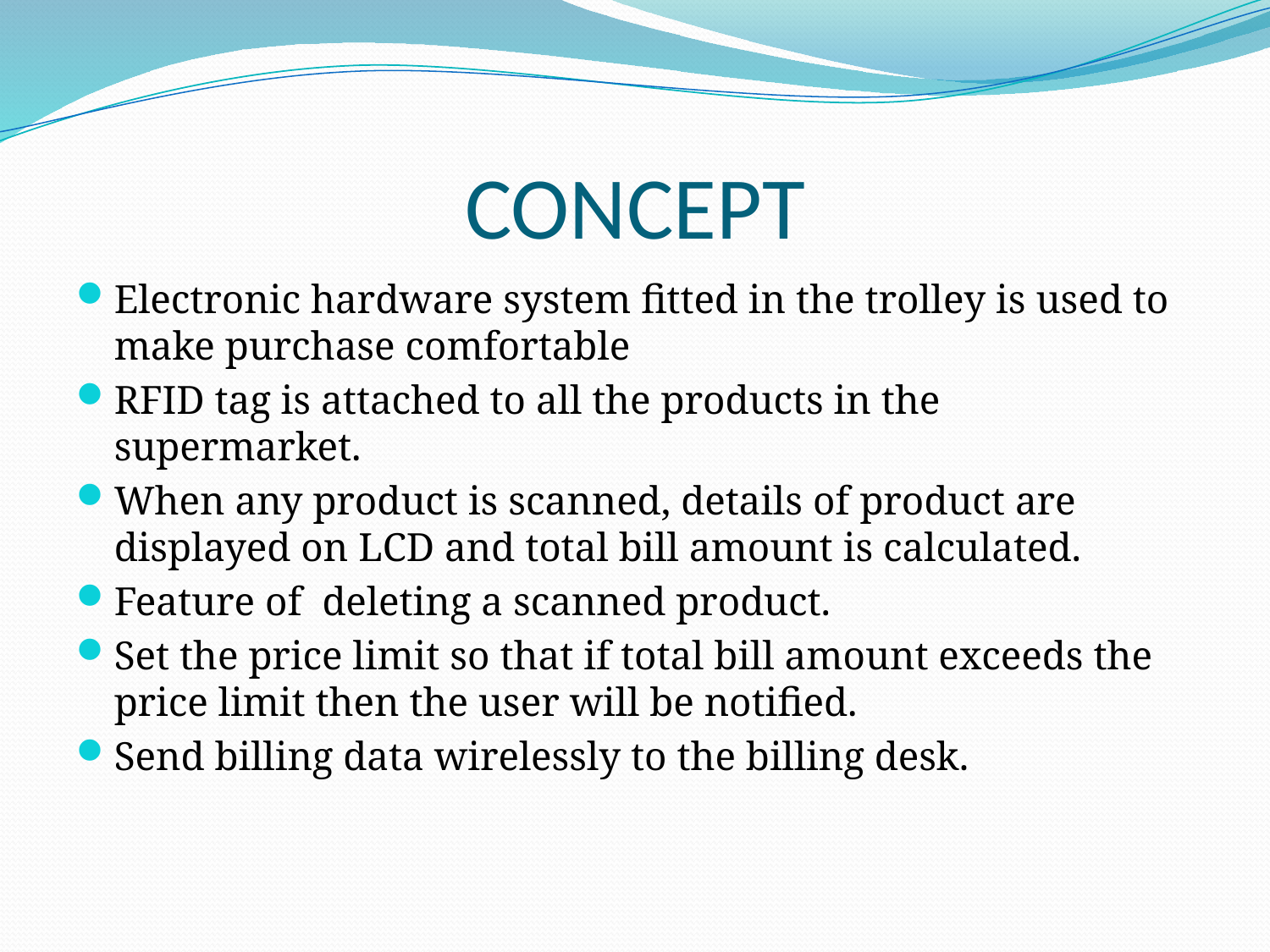

# CONCEPT
Electronic hardware system fitted in the trolley is used to make purchase comfortable
RFID tag is attached to all the products in the supermarket.
When any product is scanned, details of product are displayed on LCD and total bill amount is calculated.
Feature of  deleting a scanned product.
Set the price limit so that if total bill amount exceeds the price limit then the user will be notified.
Send billing data wirelessly to the billing desk.